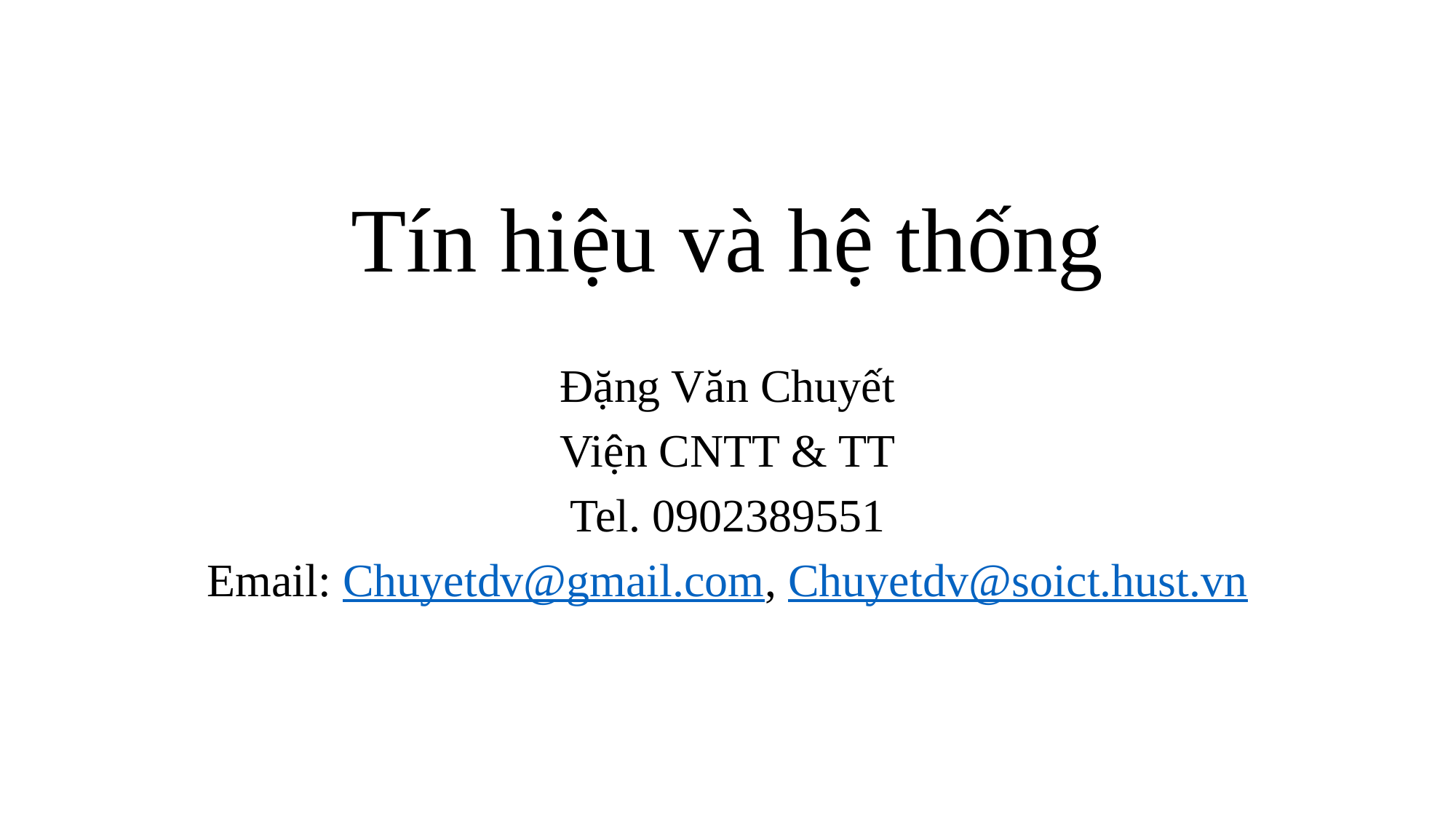

# Tín hiệu và hệ thống
Đặng Văn Chuyết
Viện CNTT & TT
Tel. 0902389551
Email: Chuyetdv@gmail.com, Chuyetdv@soict.hust.vn